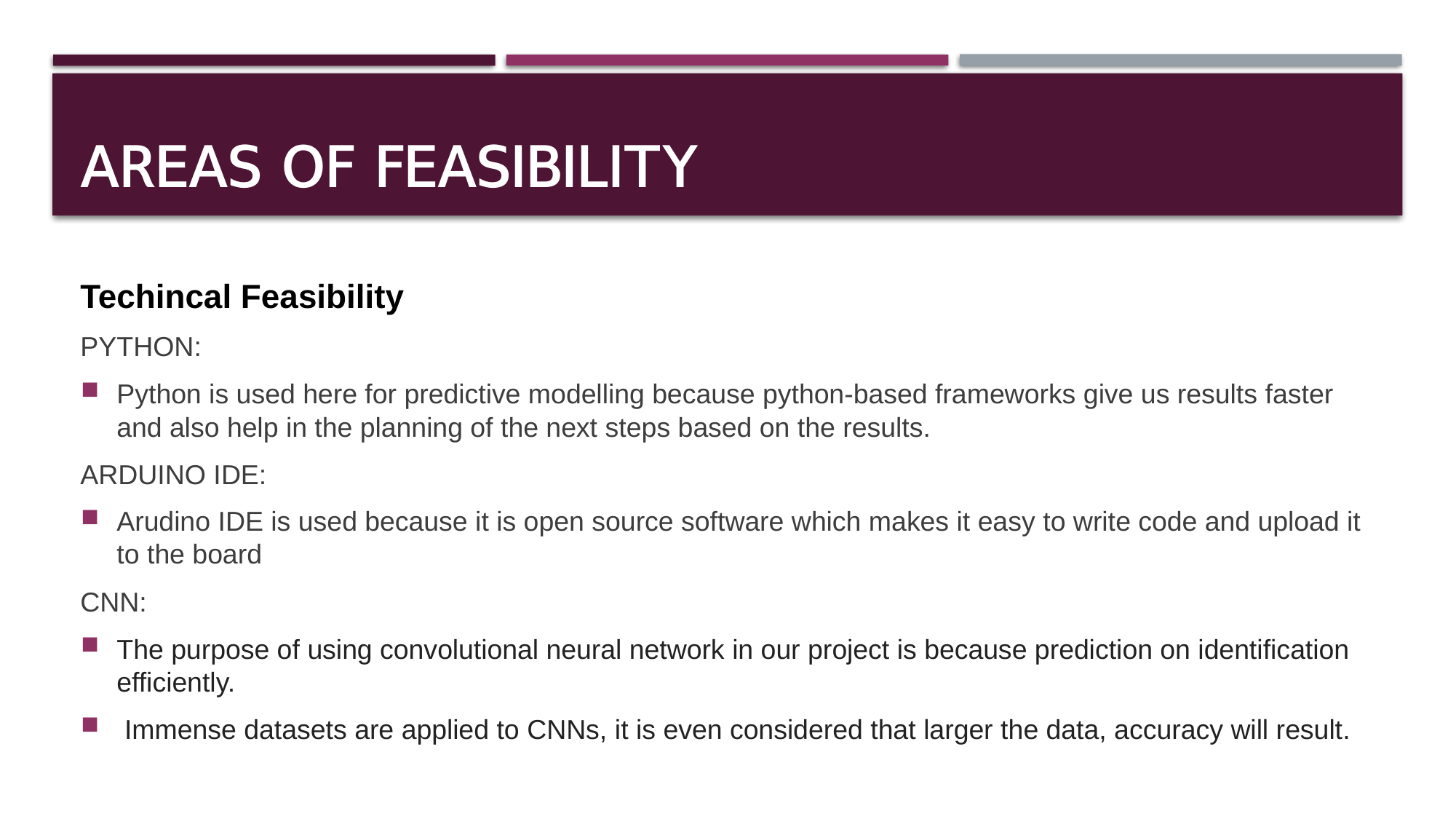

# AREAS OF FEASIBILITY
Techincal Feasibility
PYTHON:
Python is used here for predictive modelling because python-based frameworks give us results faster and also help in the planning of the next steps based on the results.
ARDUINO IDE:
Arudino IDE is used because it is open source software which makes it easy to write code and upload it to the board
CNN:
The purpose of using convolutional neural network in our project is because prediction on identification efficiently.
 Immense datasets are applied to CNNs, it is even considered that larger the data, accuracy will result.